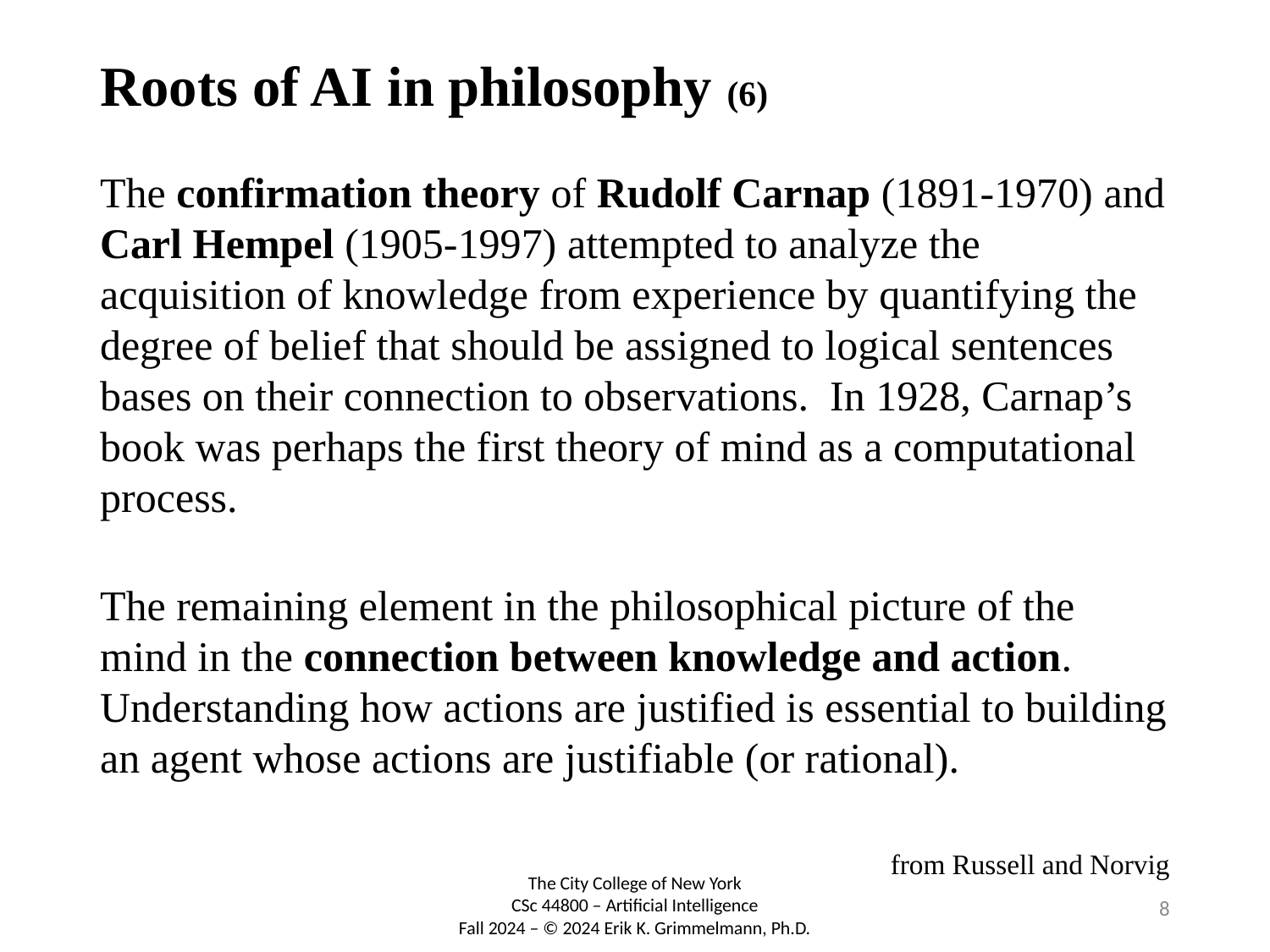

# Roots of AI in philosophy (6)
The confirmation theory of Rudolf Carnap (1891-1970) and Carl Hempel (1905-1997) attempted to analyze the acquisition of knowledge from experience by quantifying the degree of belief that should be assigned to logical sentences bases on their connection to observations.  In 1928, Carnap’s book was perhaps the first theory of mind as a computational process.

The remaining element in the philosophical picture of the mind in the connection between knowledge and action. Understanding how actions are justified is essential to building an agent whose actions are justifiable (or rational).

from Russell and Norvig
8